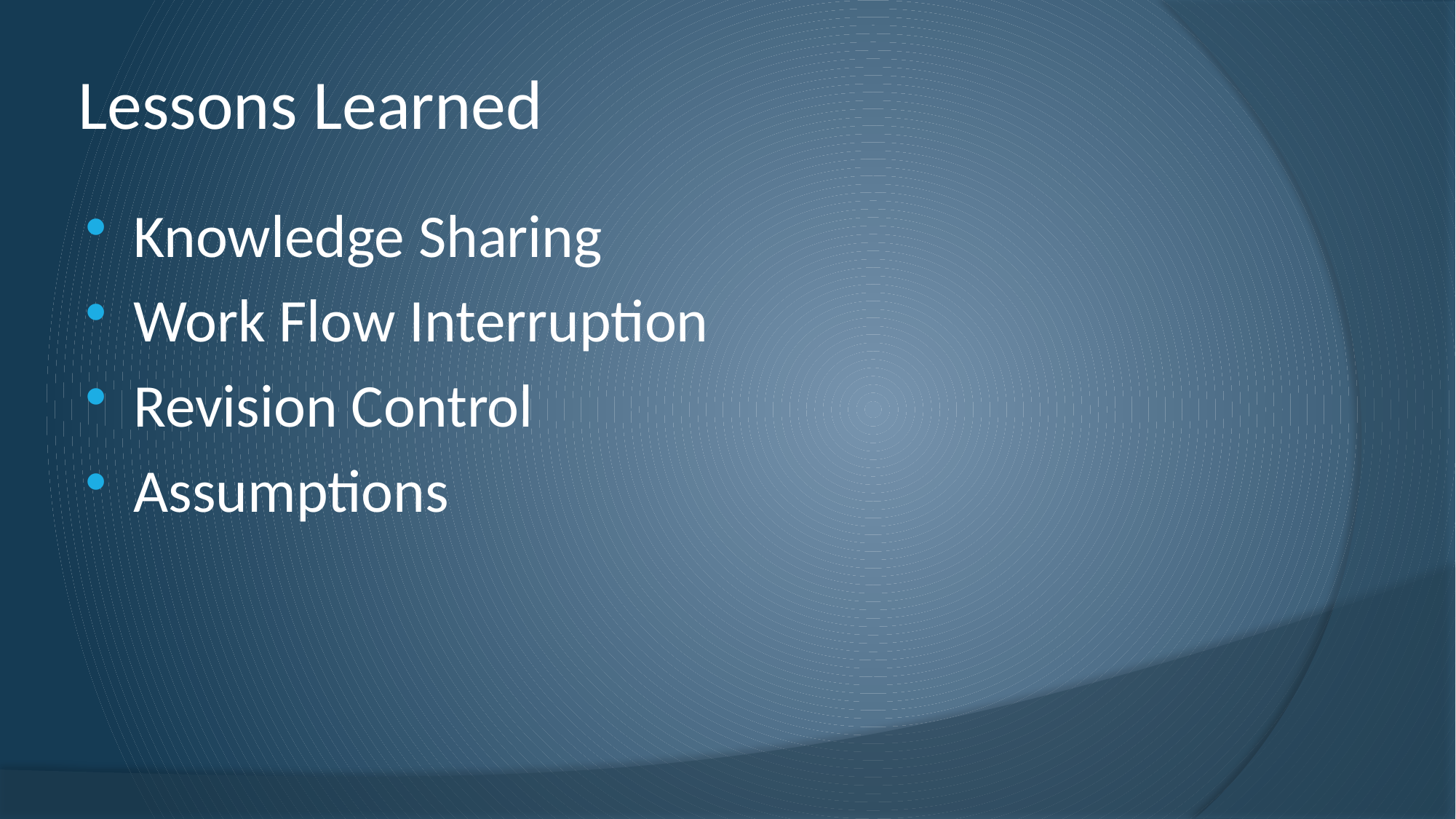

# Lessons Learned
Knowledge Sharing
Work Flow Interruption
Revision Control
Assumptions